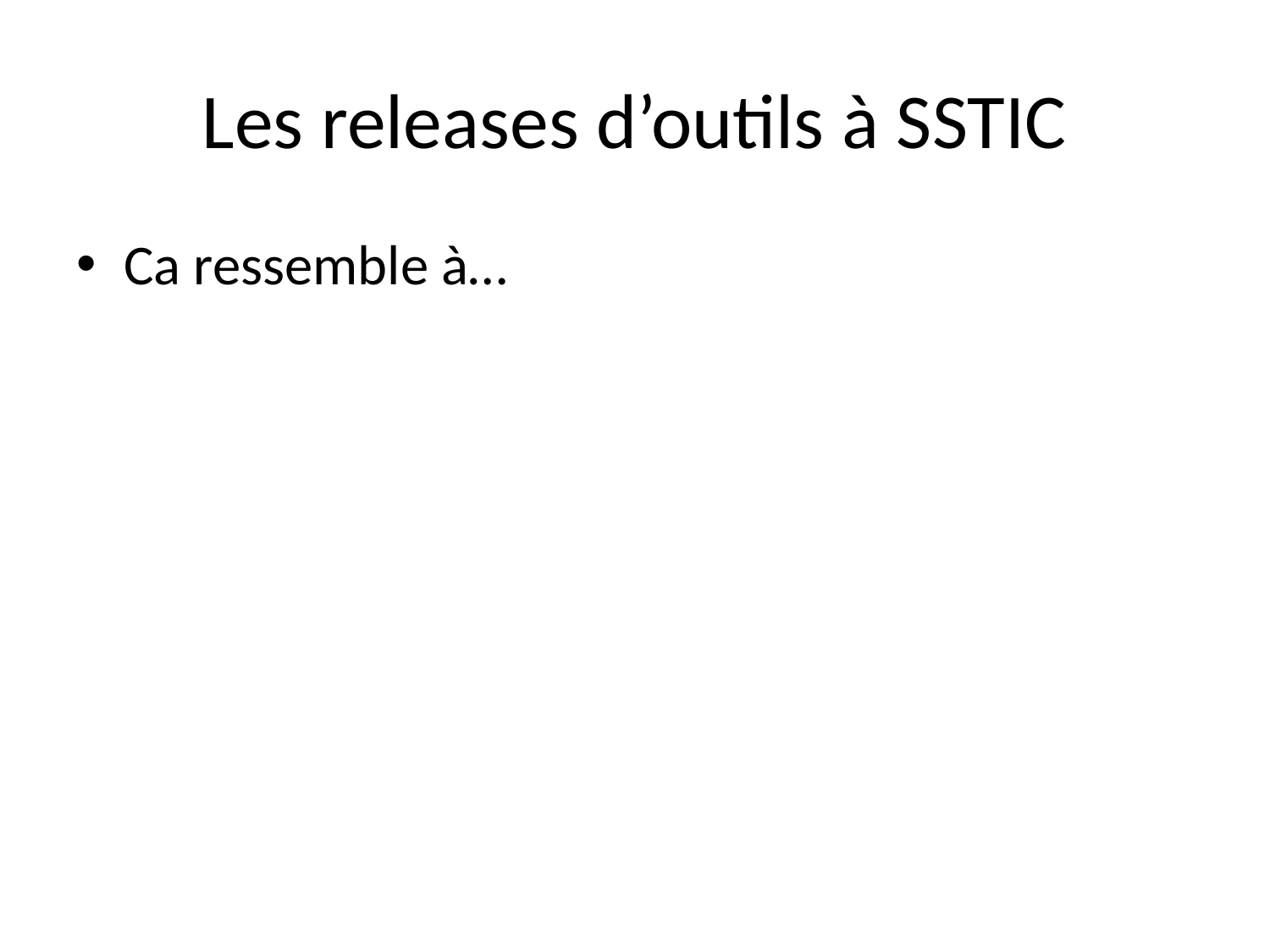

# Les releases d’outils à SSTIC
Ca ressemble à…